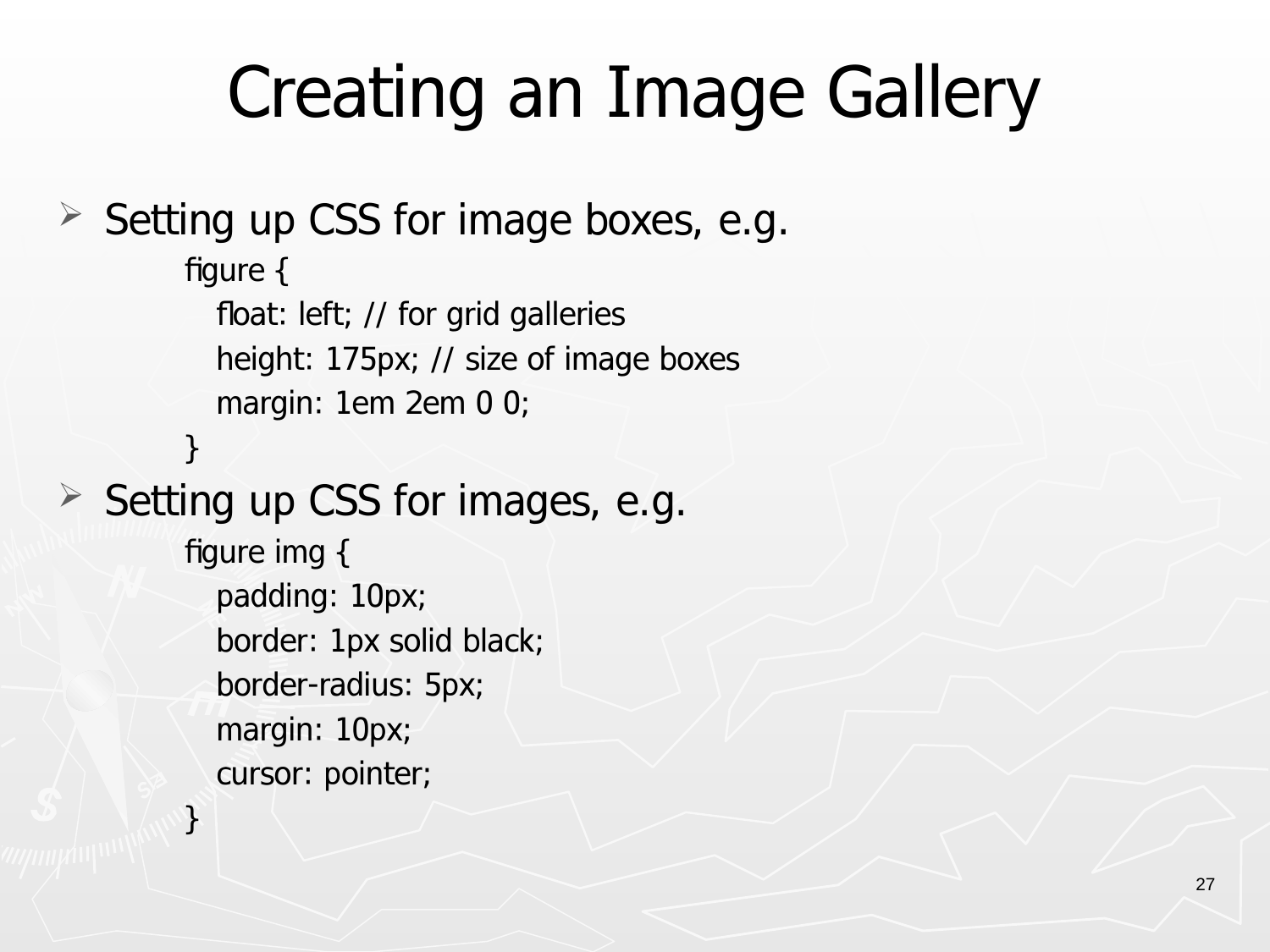

# Creating an Image Gallery
Setting up CSS for image boxes, e.g.
figure {
	float: left; // for grid galleries
	height: 175px; // size of image boxes
	margin: 1em 2em 0 0;
}
Setting up CSS for images, e.g.
figure img {
	padding: 10px;
	border: 1px solid black;
	border-radius: 5px;
	margin: 10px;
	cursor: pointer;
}

27